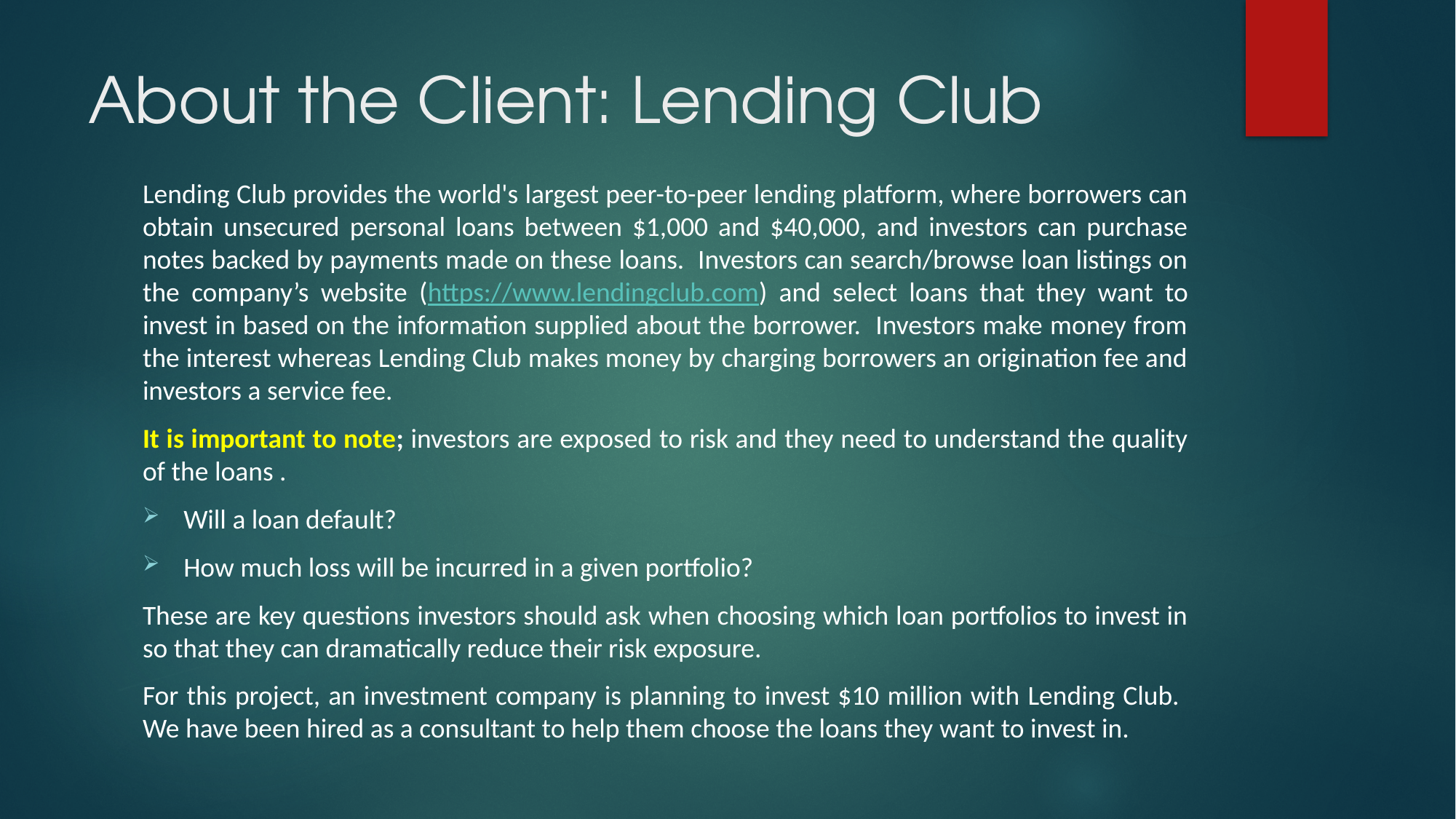

# About the Client: Lending Club
Lending Club provides the world's largest peer-to-peer lending platform, where borrowers can obtain unsecured personal loans between $1,000 and $40,000, and investors can purchase notes backed by payments made on these loans.  Investors can search/browse loan listings on the company’s website (https://www.lendingclub.com) and select loans that they want to invest in based on the information supplied about the borrower.  Investors make money from the interest whereas Lending Club makes money by charging borrowers an origination fee and investors a service fee.
It is important to note; investors are exposed to risk and they need to understand the quality of the loans .
Will a loan default?
How much loss will be incurred in a given portfolio?
These are key questions investors should ask when choosing which loan portfolios to invest in so that they can dramatically reduce their risk exposure.
For this project, an investment company is planning to invest $10 million with Lending Club.  We have been hired as a consultant to help them choose the loans they want to invest in.